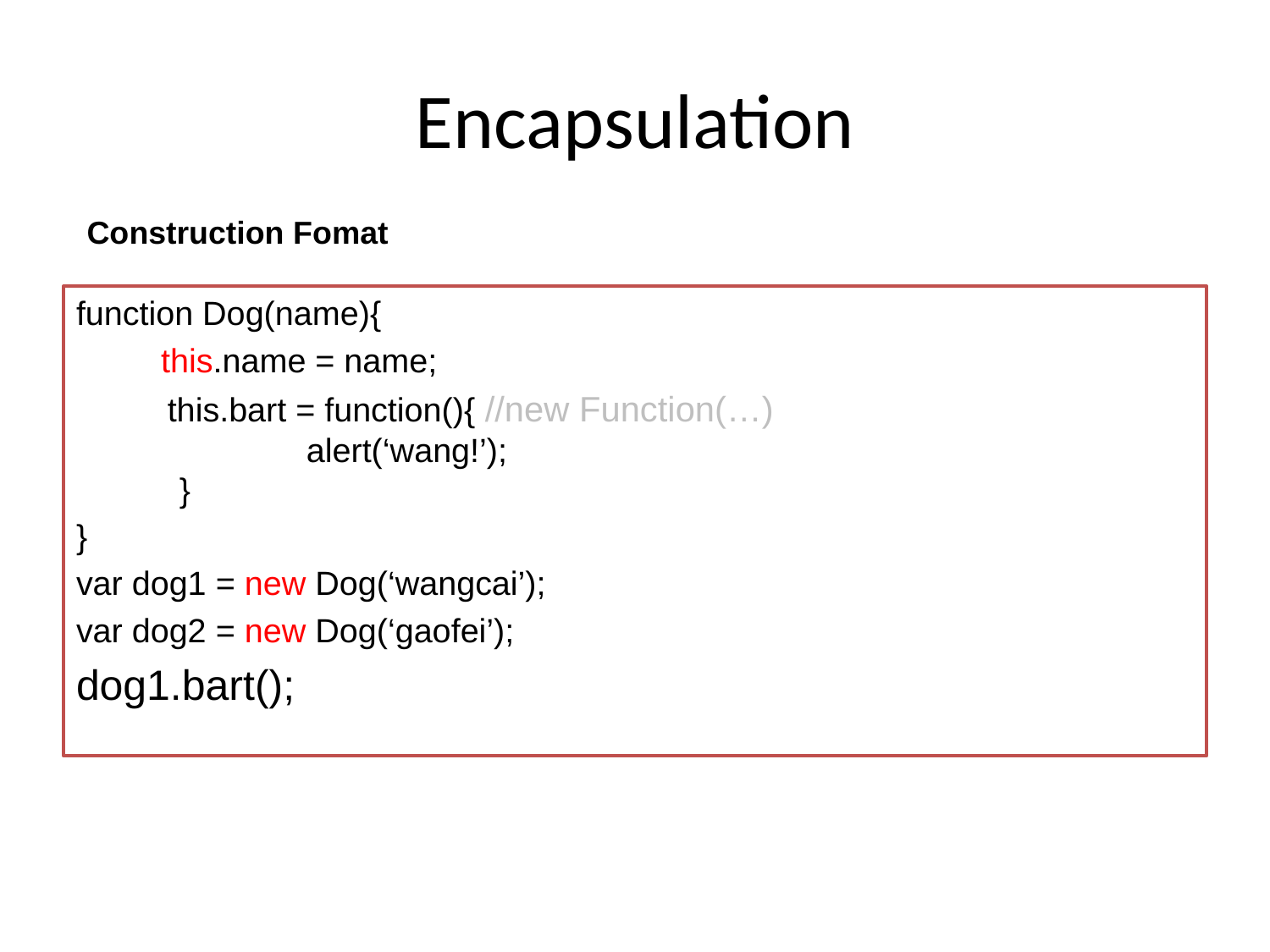

# Encapsulation
Construction Fomat
function Dog(name){
	    this.name = name;
   this.bart = function(){ //new Function(…)
	alert(‘wang!’);
}
}
var dog1 = new Dog(‘wangcai’);
var dog2 = new Dog(‘gaofei’);
dog1.bart();